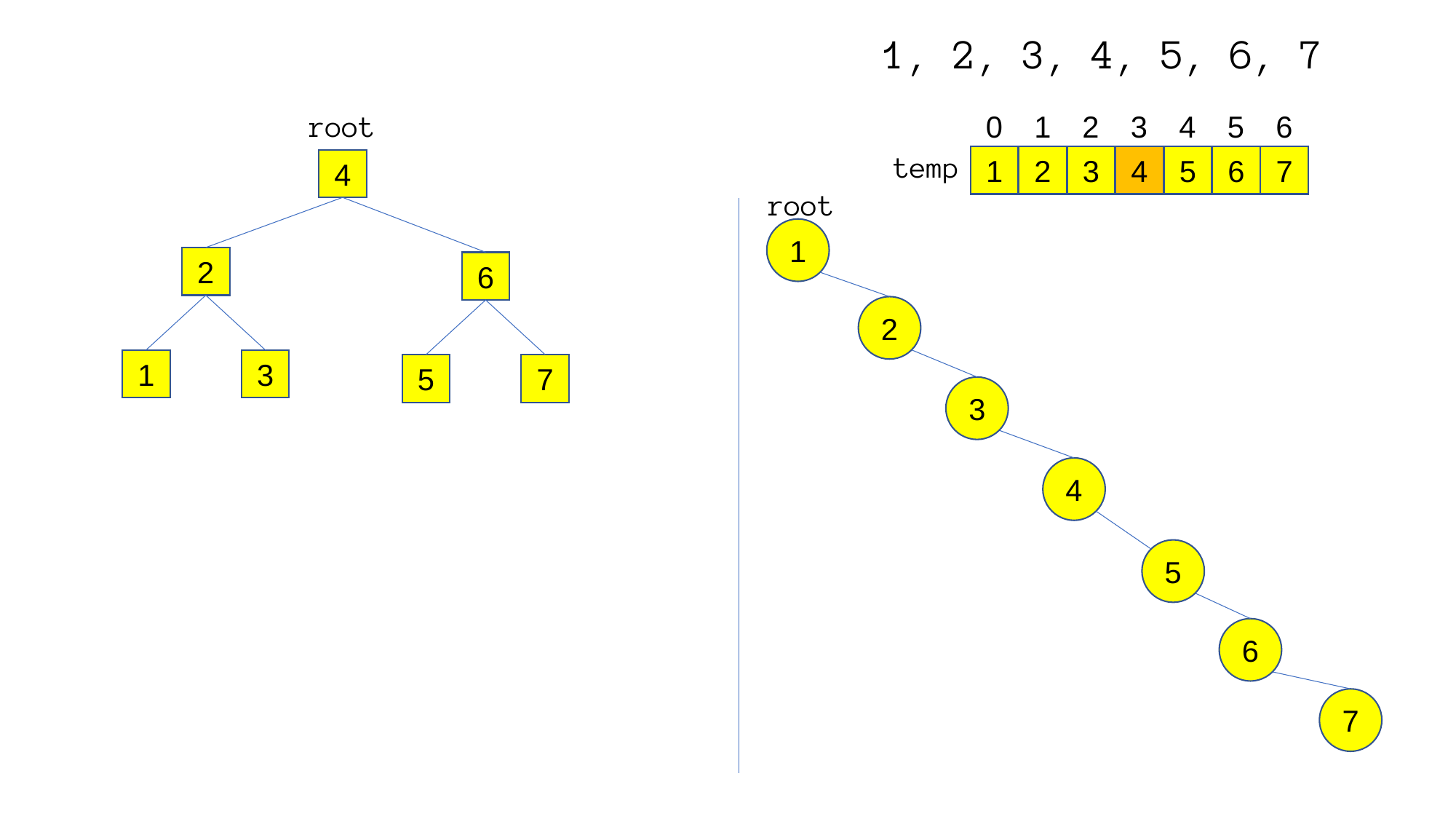

1, 2, 3, 4, 5, 6, 7
root
0
1
2
3
4
5
6
temp
1
2
3
4
5
6
7
4
root
1
2
6
2
1
3
5
7
3
4
5
6
7